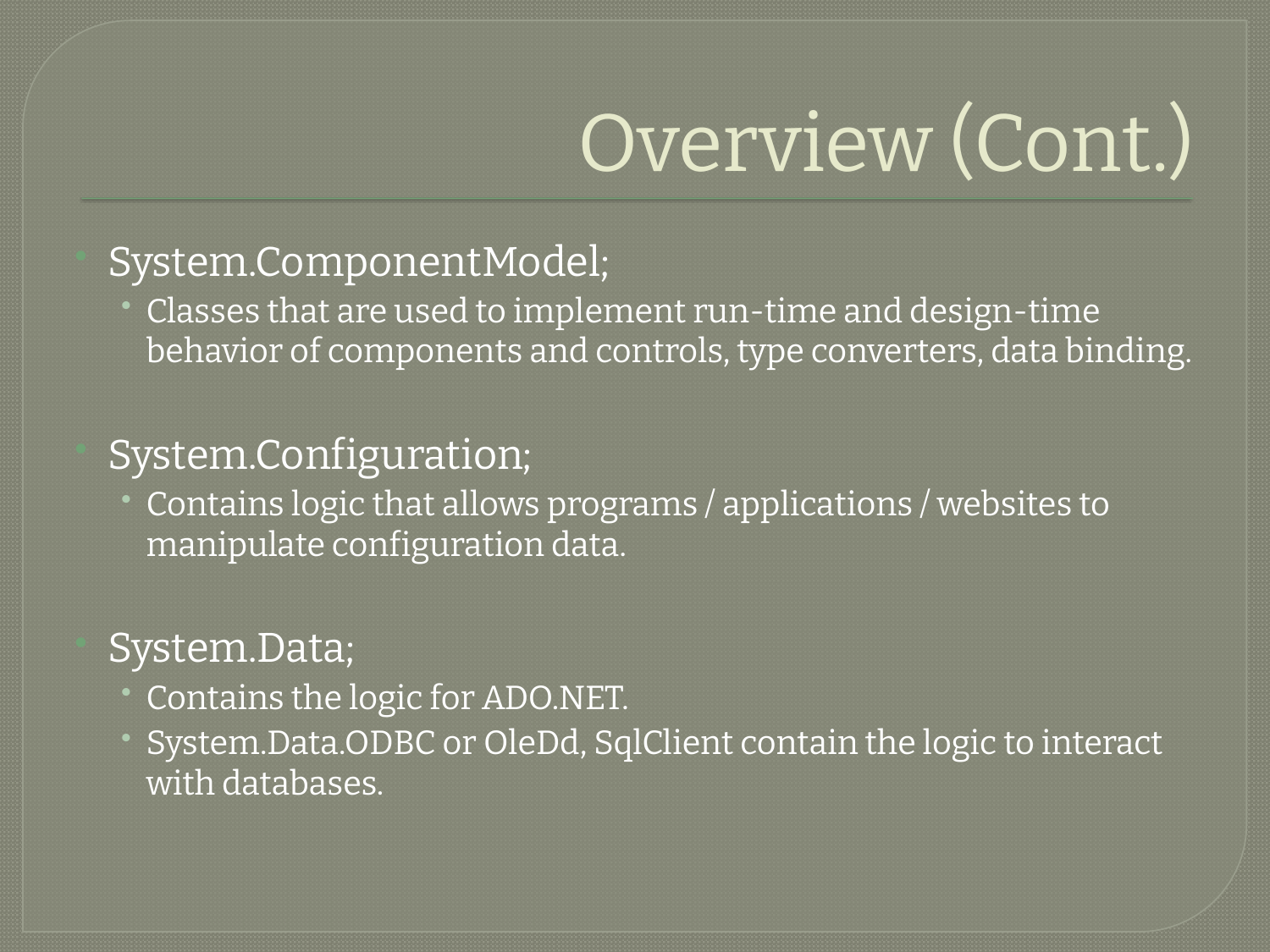

# Overview (Cont.)
System.ComponentModel;
Classes that are used to implement run-time and design-time behavior of components and controls, type converters, data binding.

System.Configuration;
Contains logic that allows programs / applications / websites to manipulate configuration data.

System.Data;
Contains the logic for ADO.NET.
System.Data.ODBC or OleDd, SqlClient contain the logic to interact with databases.